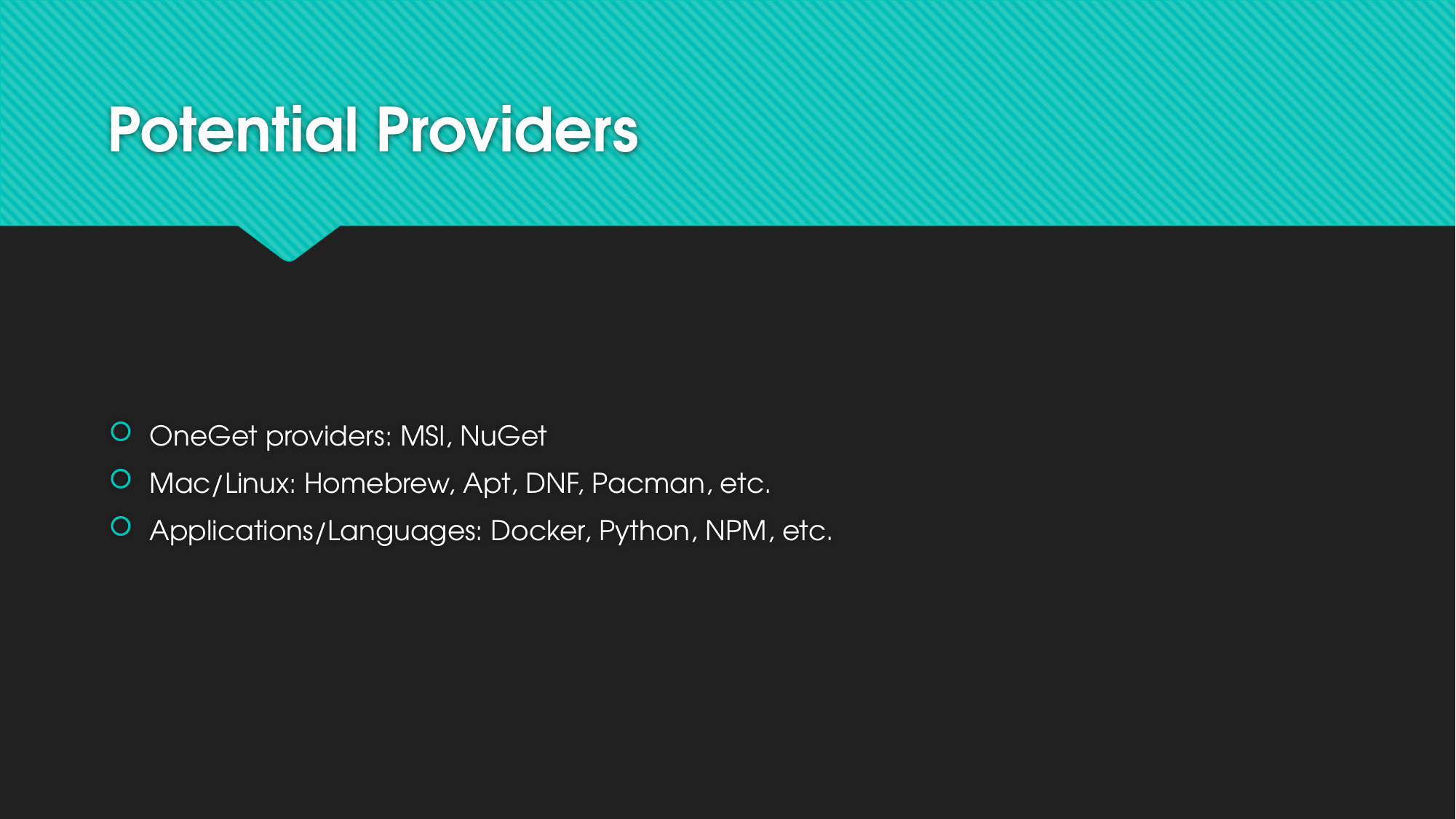

# Potential Providers
OneGet providers: MSI, NuGet
Mac/Linux: Homebrew, Apt, DNF, Pacman, etc.
Applications/Languages: Docker, Python, NPM, etc.